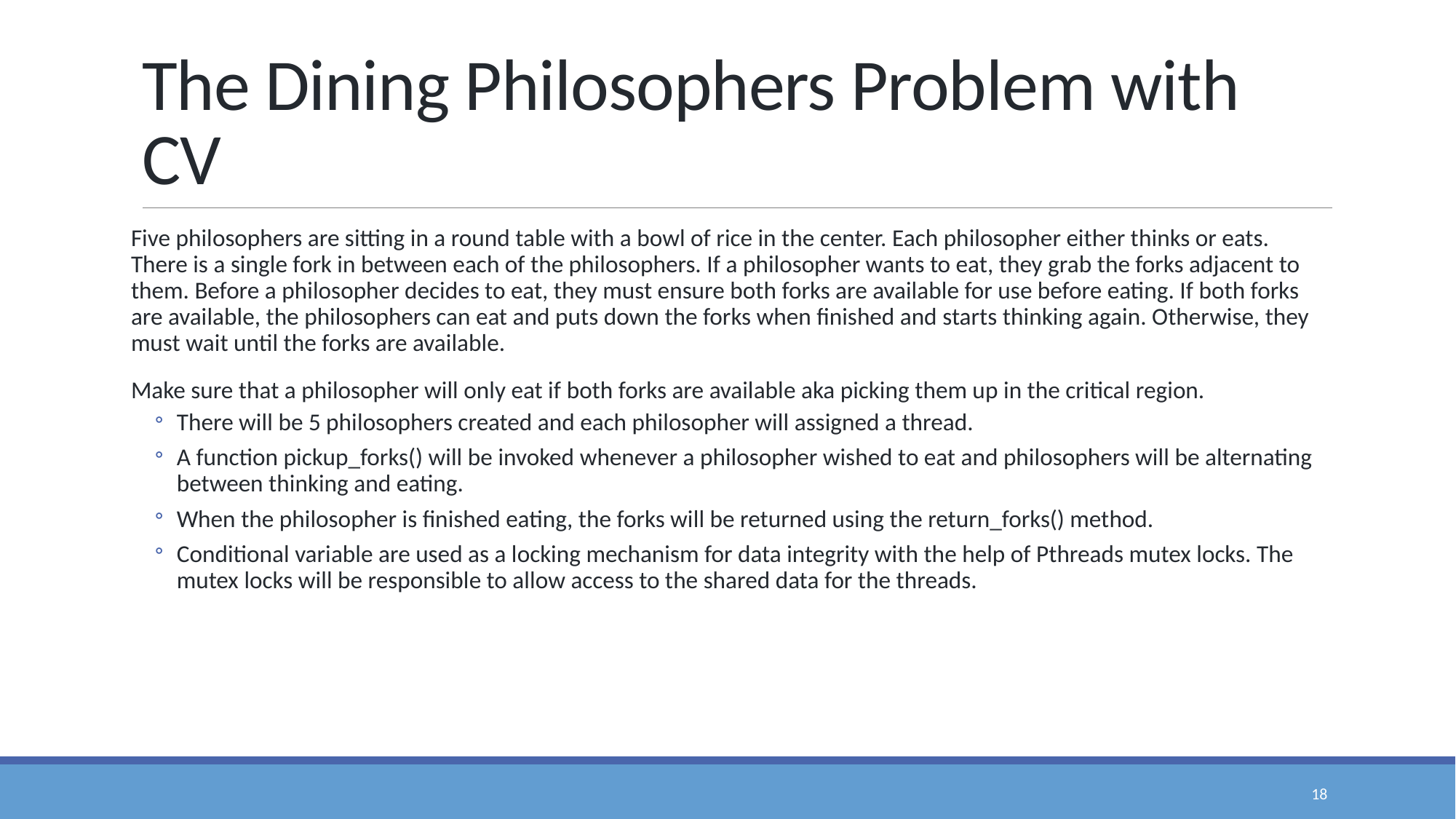

# The Dining Philosophers Problem with CV
Five philosophers are sitting in a round table with a bowl of rice in the center. Each philosopher either thinks or eats. There is a single fork in between each of the philosophers. If a philosopher wants to eat, they grab the forks adjacent to them. Before a philosopher decides to eat, they must ensure both forks are available for use before eating. If both forks are available, the philosophers can eat and puts down the forks when finished and starts thinking again. Otherwise, they must wait until the forks are available.
Make sure that a philosopher will only eat if both forks are available aka picking them up in the critical region.
There will be 5 philosophers created and each philosopher will assigned a thread.
A function pickup_forks() will be invoked whenever a philosopher wished to eat and philosophers will be alternating between thinking and eating.
When the philosopher is finished eating, the forks will be returned using the return_forks() method.
Conditional variable are used as a locking mechanism for data integrity with the help of Pthreads mutex locks. The mutex locks will be responsible to allow access to the shared data for the threads.
18